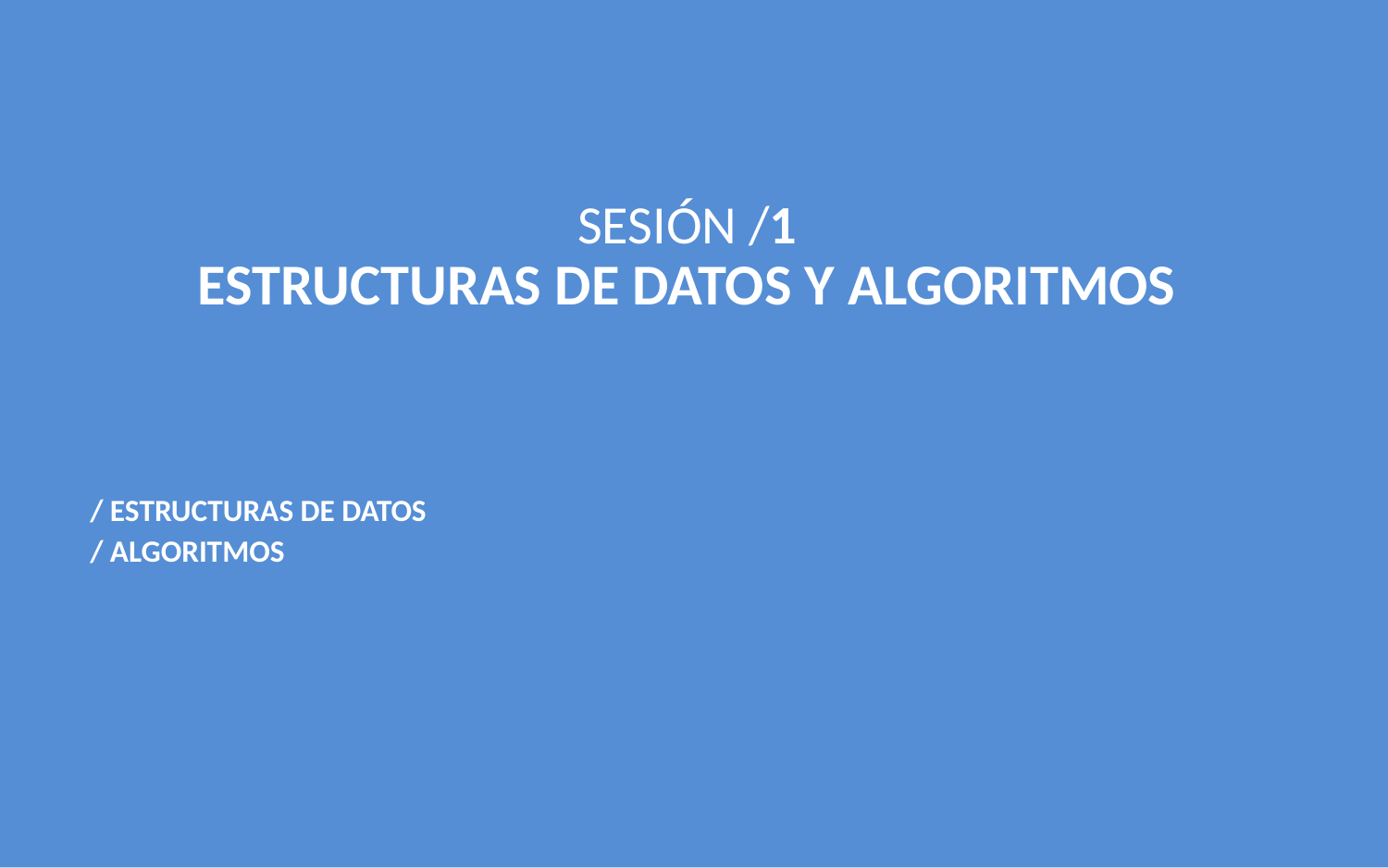

SESIÓN /1
ESTRUCTURAS DE DATOS Y ALGORITMOS

/ ESTRUCTURAS DE DATOS
/ ALGORITMOS